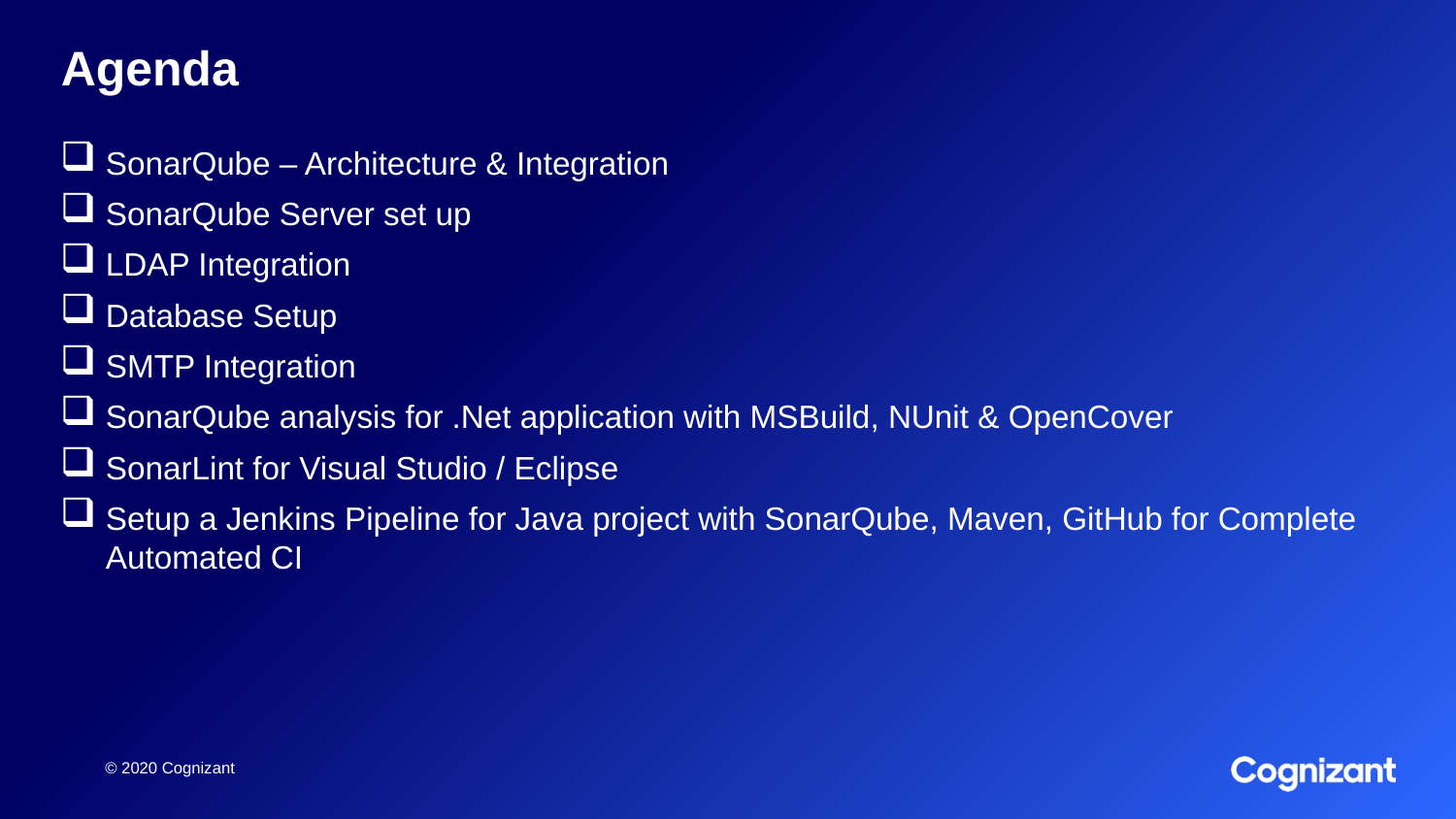

# Agenda
SonarQube – Architecture & Integration
SonarQube Server set up
LDAP Integration
Database Setup
SMTP Integration
SonarQube analysis for .Net application with MSBuild, NUnit & OpenCover
SonarLint for Visual Studio / Eclipse
Setup a Jenkins Pipeline for Java project with SonarQube, Maven, GitHub for Complete Automated CI
© 2020 Cognizant